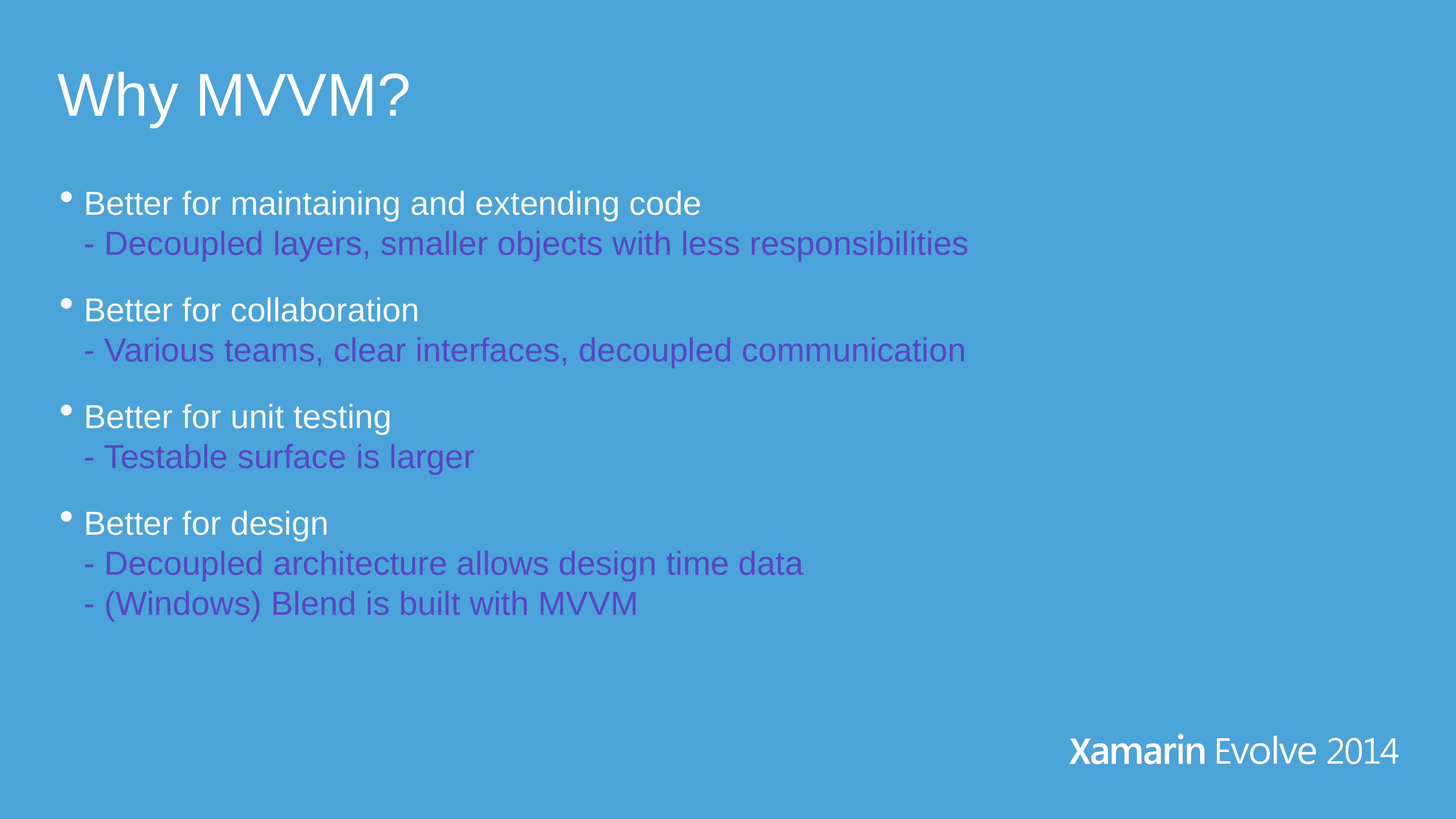

# Why MVVM?
Better for maintaining and extending code
- Decoupled layers, smaller objects with less responsibilities
Better for collaboration
- Various teams, clear interfaces, decoupled communication
Better for unit testing
- Testable surface is larger
Better for design
- Decoupled architecture allows design time data
- (Windows) Blend is built with MVVM